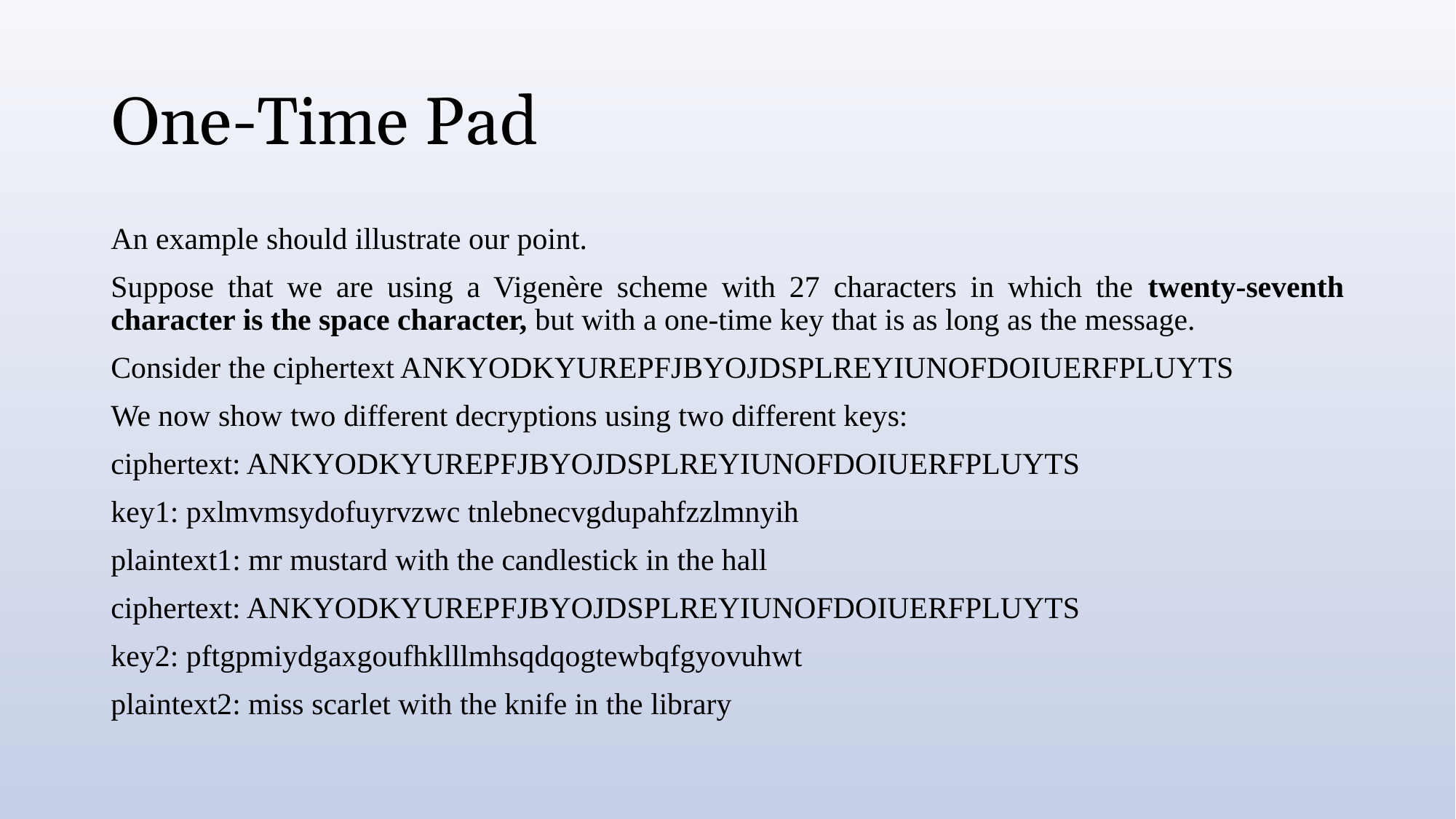

# One-Time Pad
An example should illustrate our point.
Suppose that we are using a Vigenère scheme with 27 characters in which the twenty-seventh character is the space character, but with a one-time key that is as long as the message.
Consider the ciphertext ANKYODKYUREPFJBYOJDSPLREYIUNOFDOIUERFPLUYTS
We now show two different decryptions using two different keys:
ciphertext: ANKYODKYUREPFJBYOJDSPLREYIUNOFDOIUERFPLUYTS
key1: pxlmvmsydofuyrvzwc tnlebnecvgdupahfzzlmnyih
plaintext1: mr mustard with the candlestick in the hall
ciphertext: ANKYODKYUREPFJBYOJDSPLREYIUNOFDOIUERFPLUYTS
key2: pftgpmiydgaxgoufhklllmhsqdqogtewbqfgyovuhwt
plaintext2: miss scarlet with the knife in the library